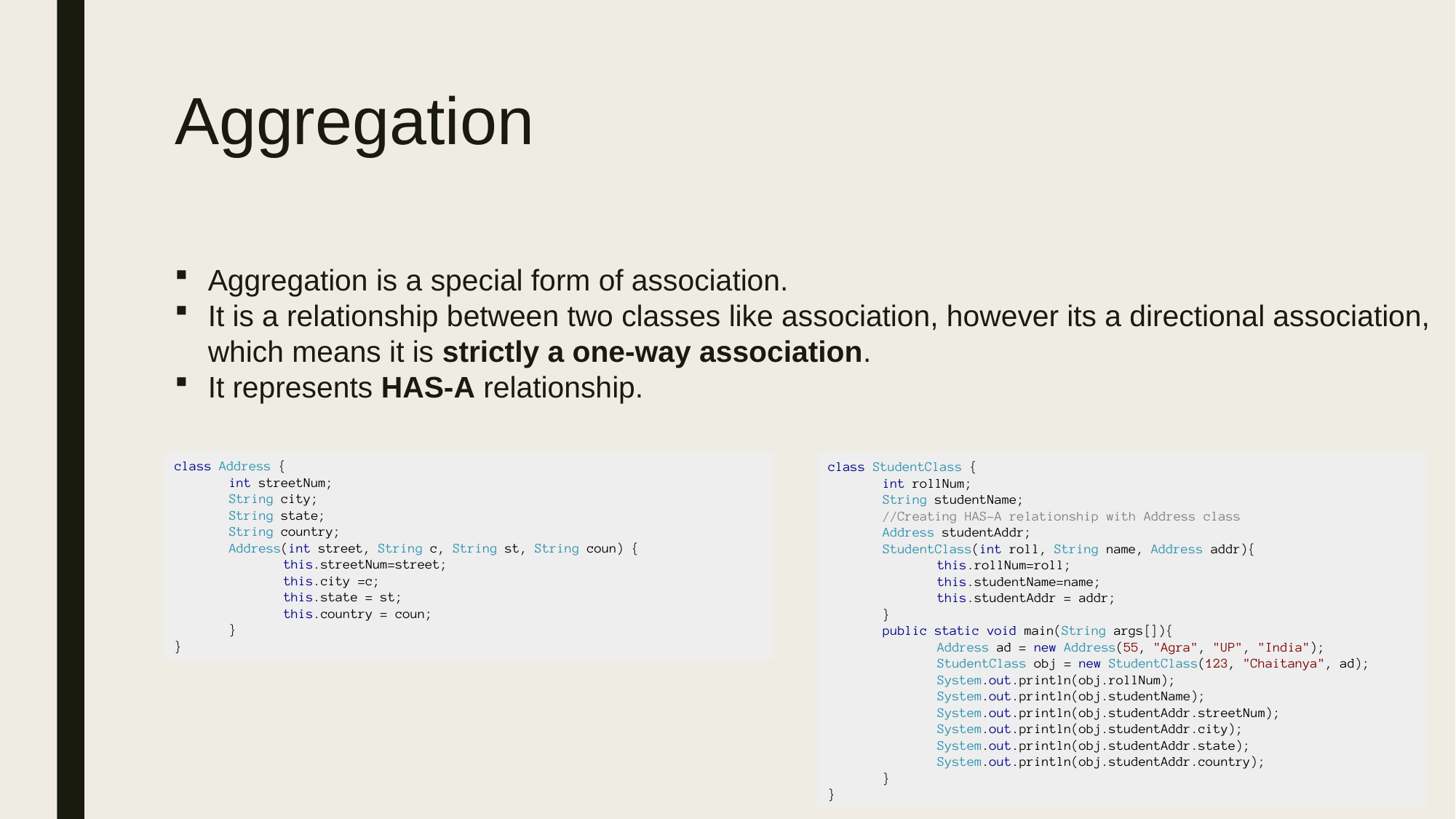

# Aggregation
Aggregation is a special form of association.
It is a relationship between two classes like association, however its a directional association, which means it is strictly a one-way association.
It represents HAS-A relationship.

class Address {
int streetNum;
String city;
String state;
String country;
Address(int street, String c, String st, String coun) {
this.streetNum=street;
this.city =c;
this.state = st;
this.country = coun;
}
}
class StudentClass {
int rollNum;
String studentName;
//Creating HAS-A relationship with Address class
Address studentAddr;
StudentClass(int roll, String name, Address addr){
this.rollNum=roll;
this.studentName=name;
this.studentAddr = addr;
}
public static void main(String args[]){
Address ad = new Address(55, "Agra", "UP", "India");
StudentClass obj = new StudentClass(123, "Chaitanya", ad);
System.out.println(obj.rollNum);
System.out.println(obj.studentName);
System.out.println(obj.studentAddr.streetNum);
System.out.println(obj.studentAddr.city);
System.out.println(obj.studentAddr.state);
System.out.println(obj.studentAddr.country);
}
}